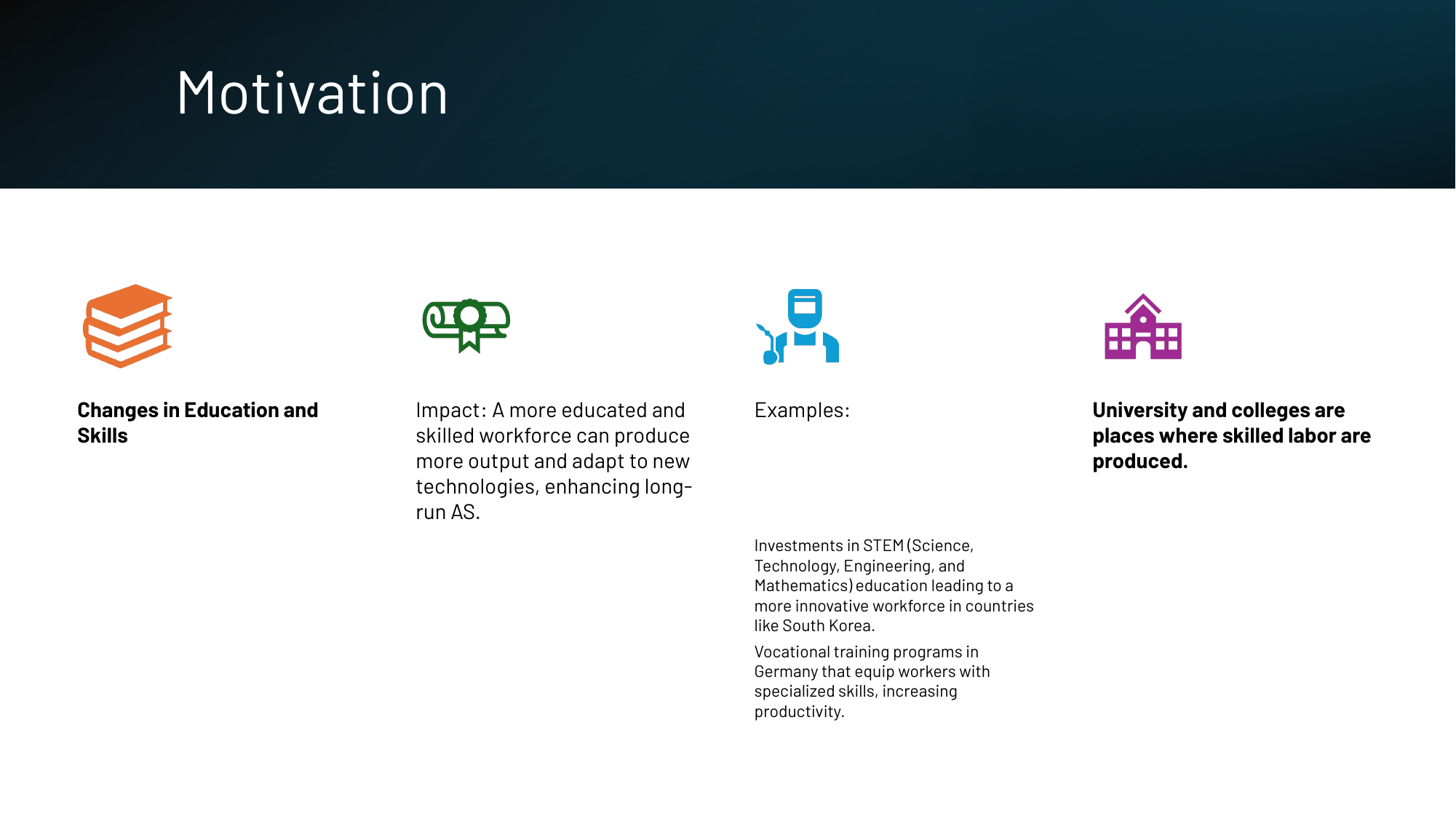

# Motivation
Changes in Education and Skills
Impact: A more educated and skilled workforce can produce more output and adapt to new technologies, enhancing long-run AS.
Examples:
Investments in STEM (Science, Technology, Engineering, and Mathematics) education leading to a more innovative workforce in countries like South Korea.
Vocational training programs in Germany that equip workers with specialized skills, increasing productivity.
University and colleges are places where skilled labor are produced.